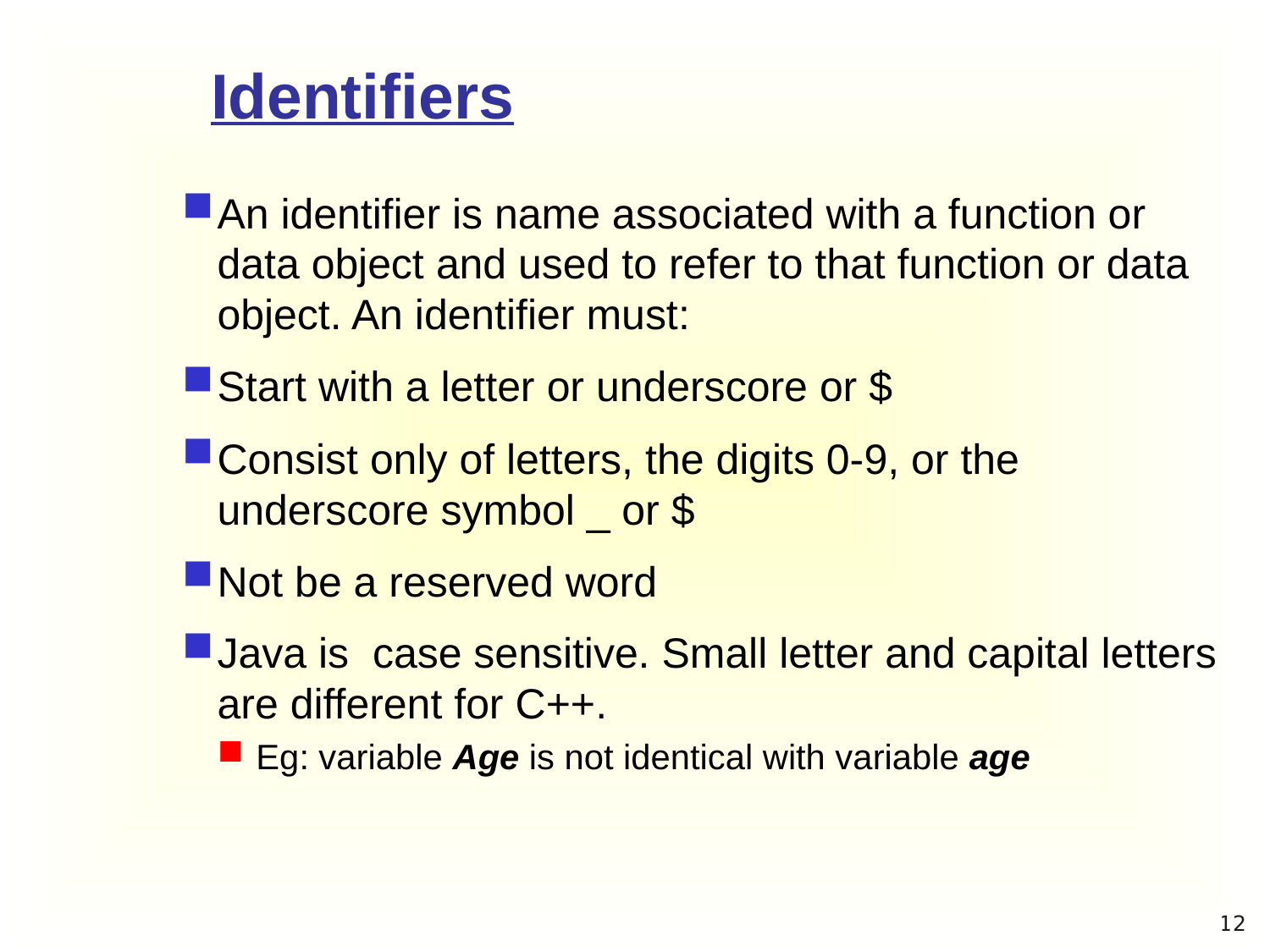

# Identifiers
An identifier is name associated with a function or data object and used to refer to that function or data object. An identifier must:
Start with a letter or underscore or $
Consist only of letters, the digits 0-9, or the underscore symbol _ or $
Not be a reserved word
Java is  case sensitive. Small letter and capital letters are different for C++.
Eg: variable Age is not identical with variable age

12